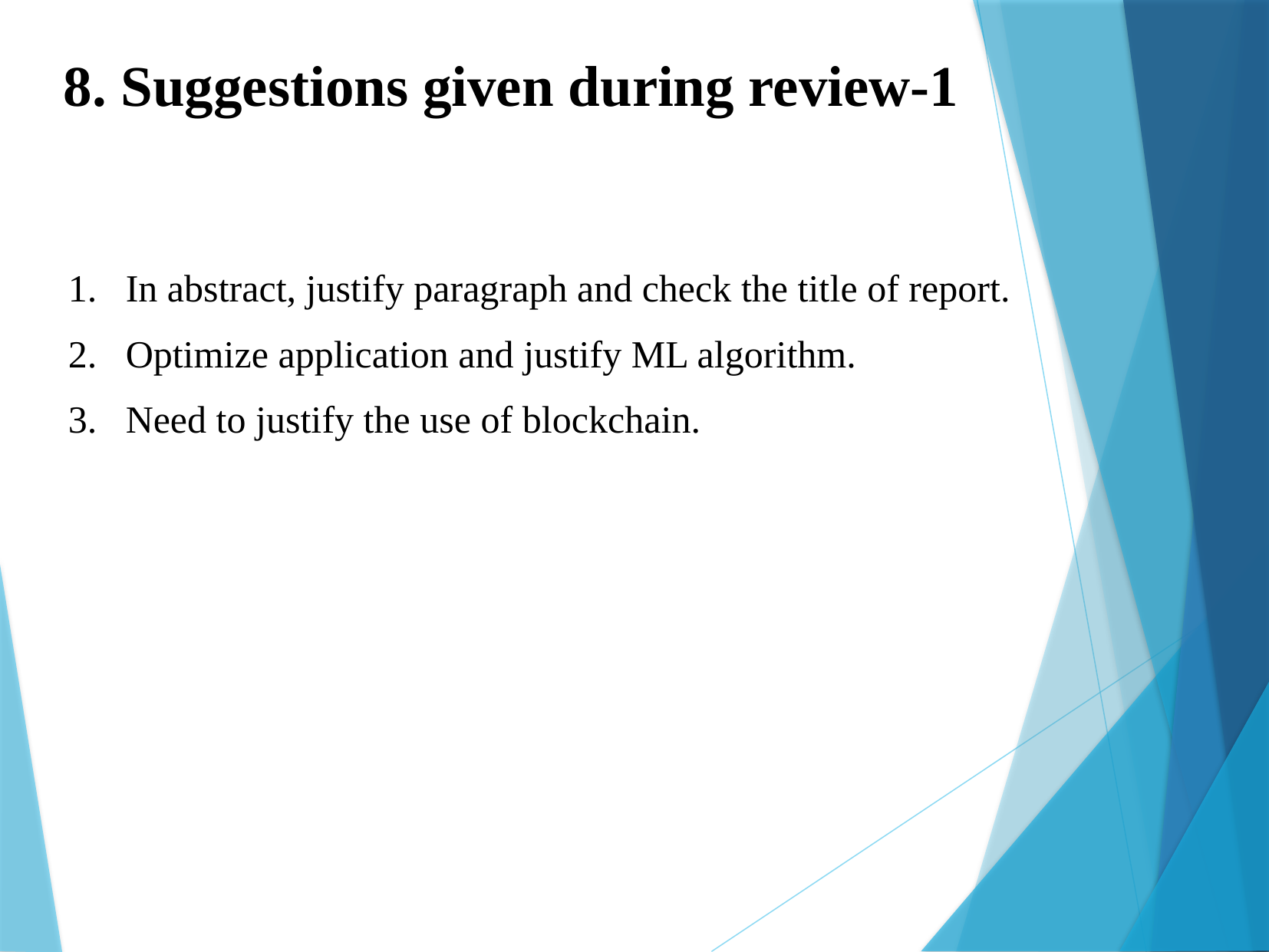

8. Suggestions given during review-1

In abstract, justify paragraph and check the title of report.
Optimize application and justify ML algorithm.
Need to justify the use of blockchain.